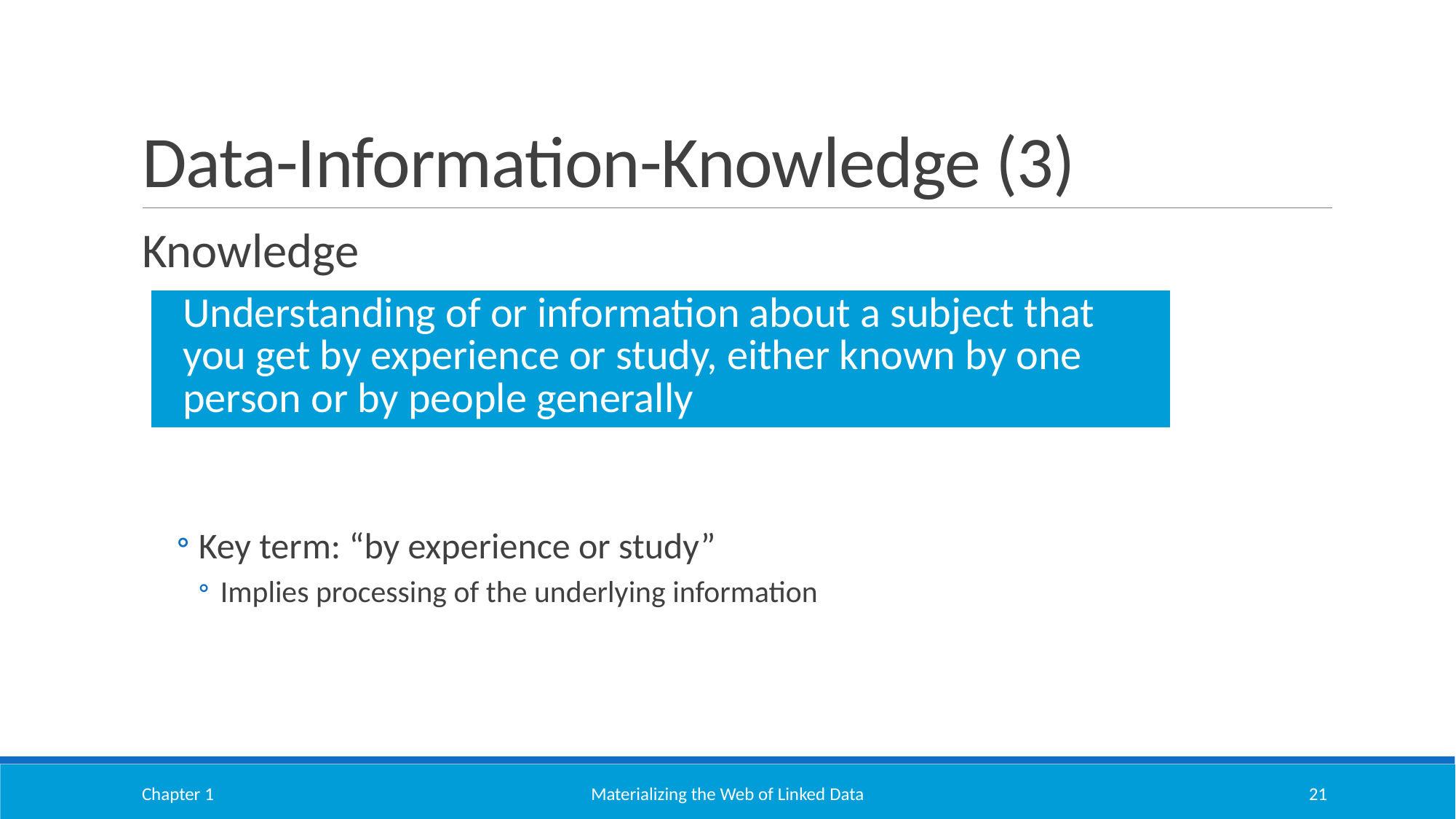

# Data-Information-Knowledge (3)
Knowledge

Key term: “by experience or study”
Implies processing of the underlying information

| Understanding of or information about a subject that you get by experience or study, either known by one person or by people generally |
| --- |
Chapter 1
Materializing the Web of Linked Data
21